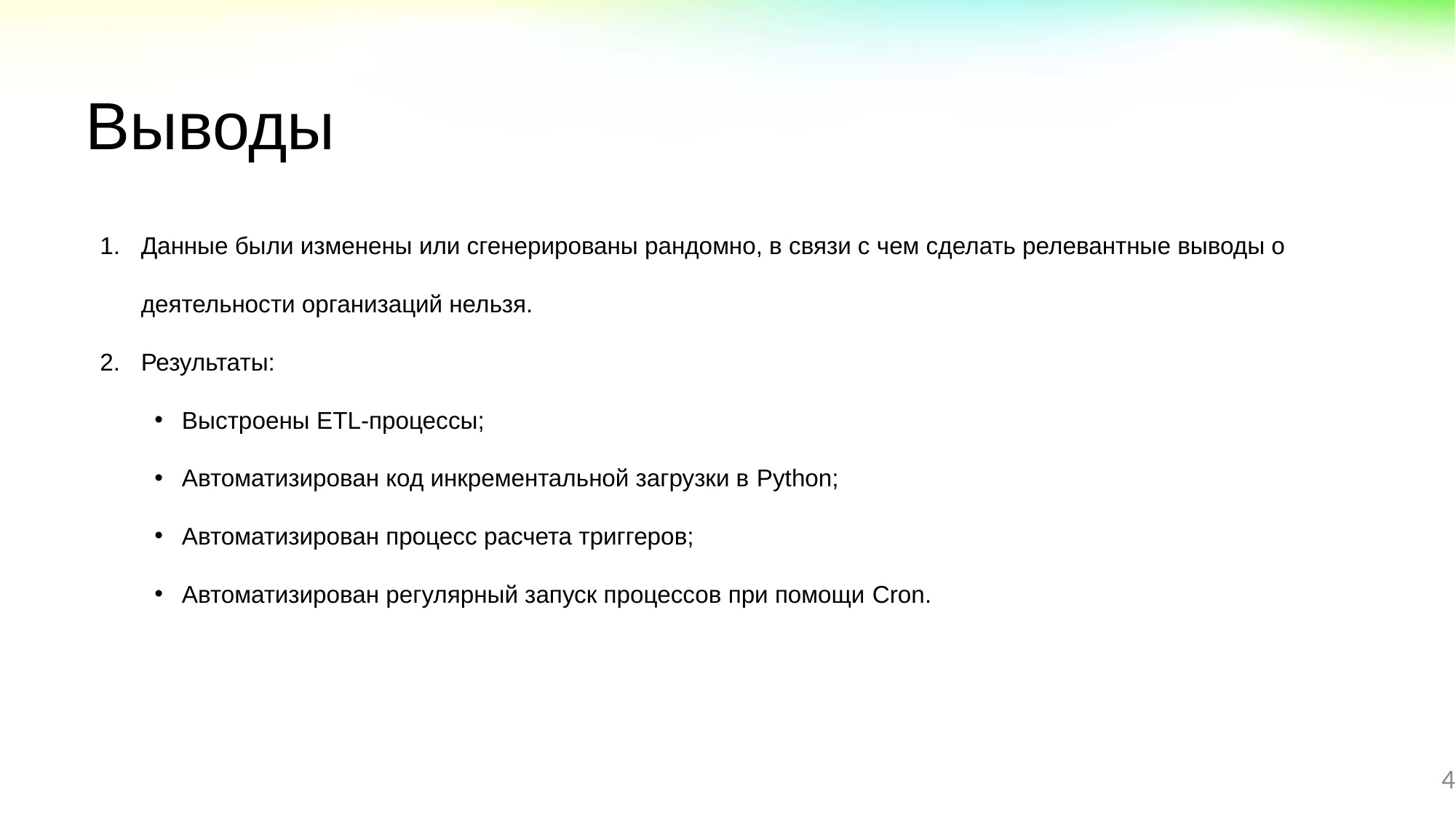

# Выводы

Данные были изменены или сгенерированы рандомно, в связи с чем сделать релевантные выводы о деятельности организаций нельзя.
Результаты:
Выстроены ETL-процессы;
Автоматизирован код инкрементальной загрузки в Python;
Автоматизирован процесс расчета триггеров;
Автоматизирован регулярный запуск процессов при помощи Cron.

4